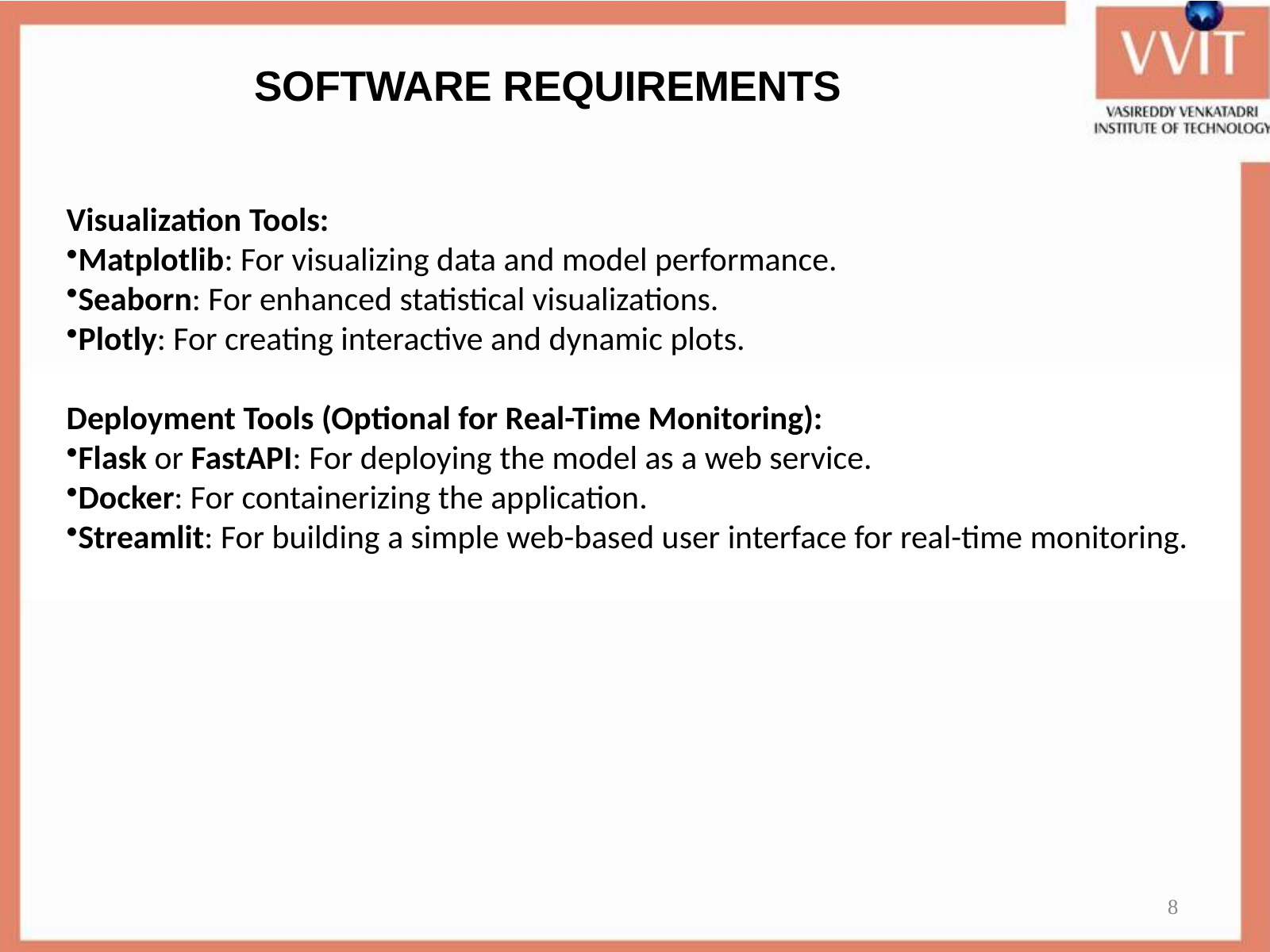

SOFTWARE REQUIREMENTS

Visualization Tools:
Matplotlib: For visualizing data and model performance.
Seaborn: For enhanced statistical visualizations.
Plotly: For creating interactive and dynamic plots.

Deployment Tools (Optional for Real-Time Monitoring):
Flask or FastAPI: For deploying the model as a web service.
Docker: For containerizing the application.
Streamlit: For building a simple web-based user interface for real-time monitoring.

8